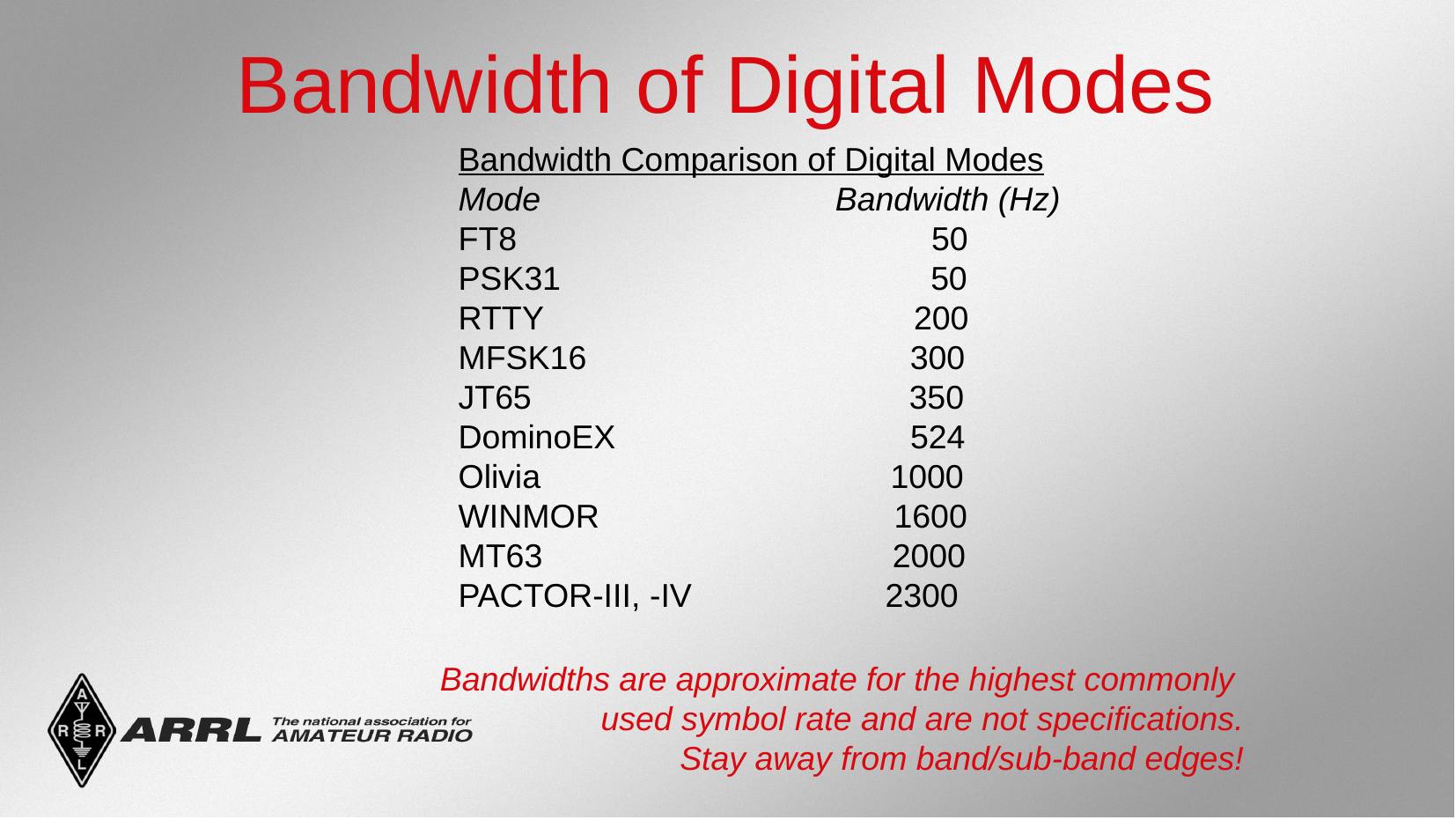

Bandwidth of Digital Modes

			Bandwidth Comparison of Digital Modes
			Mode                                Bandwidth (Hz)
			FT8                                             50
			PSK31                                        50
			RTTY                                        200
			MFSK16                                   300
			JT65                                         350
			DominoEX                                524
			Olivia                                      1000
			WINMOR                                1600
			MT63                                      2000
			PACTOR-III, -IV                     2300

Bandwidths are approximate for the highest commonly
used symbol rate and are not specifications.
Stay away from band/sub-band edges!